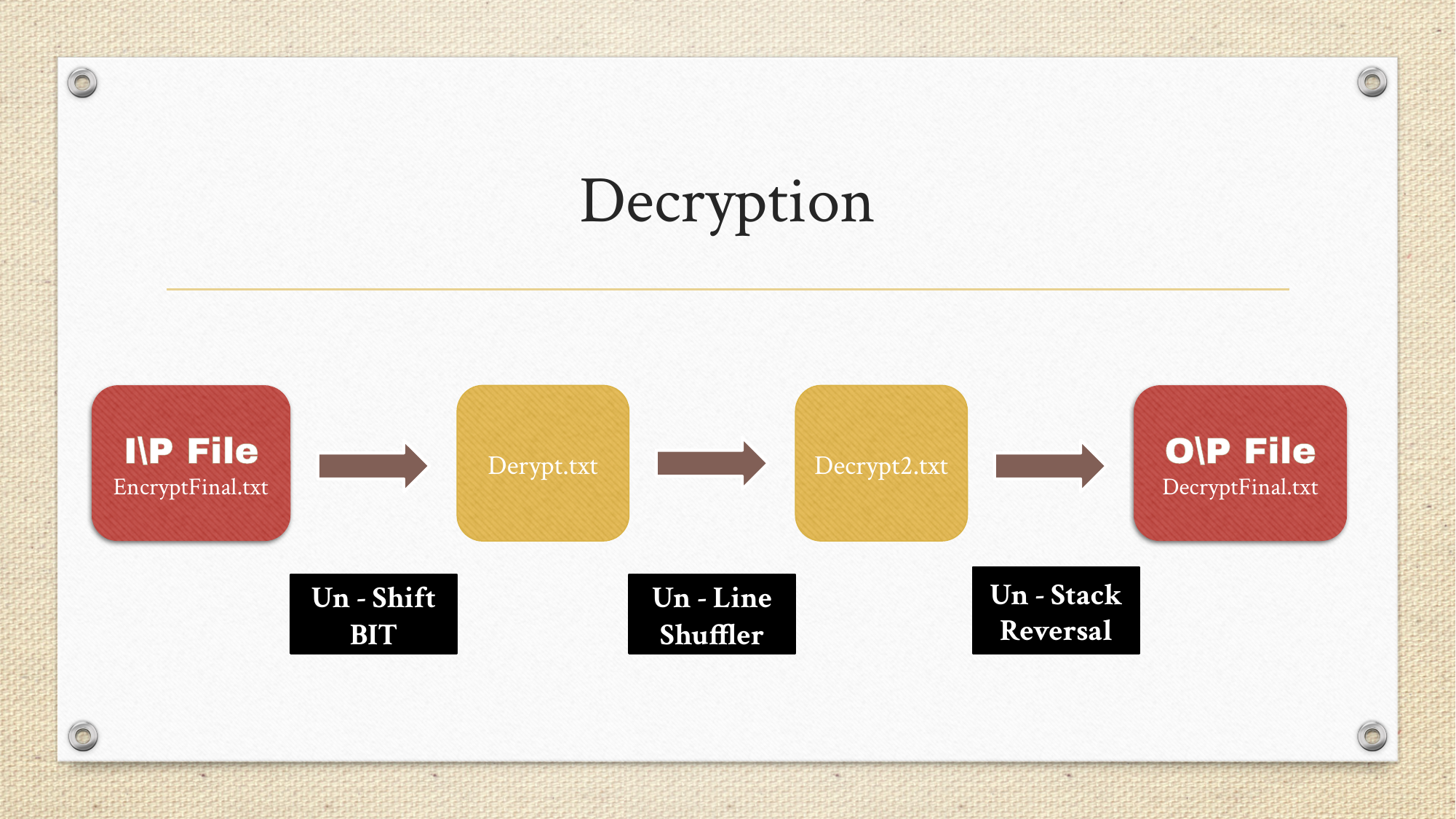

# Decryption

I\P File
EncryptFinal.txt

Derypt.txt
Decrypt2.txt

O\P File
DecryptFinal.txt

Un - Stack Reversal

Un - Shift BIT
Un - Line Shuffler